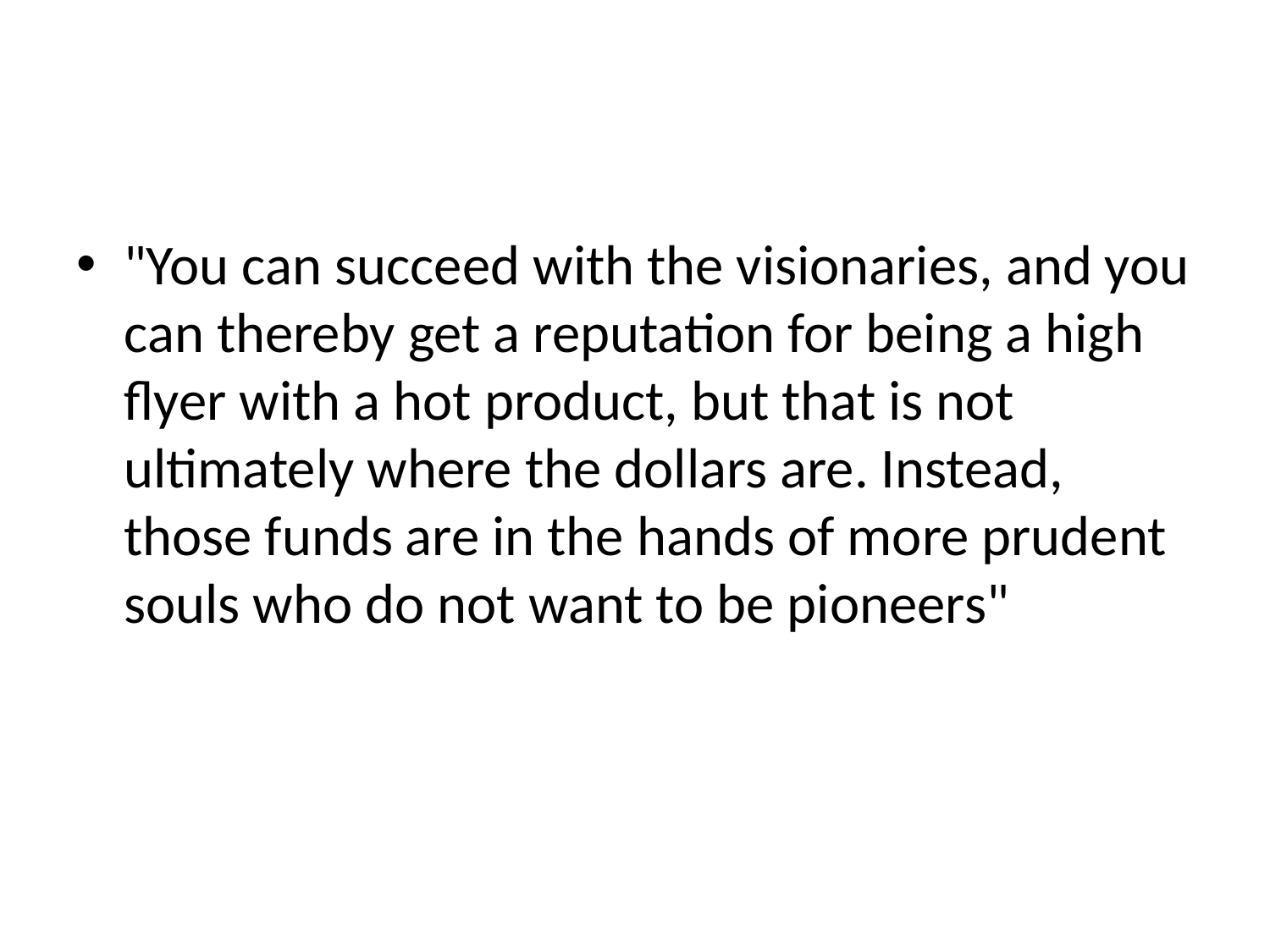

#
"You can succeed with the visionaries, and you can thereby get a reputation for being a high flyer with a hot product, but that is not ultimately where the dollars are. Instead, those funds are in the hands of more prudent souls who do not want to be pioneers"
11